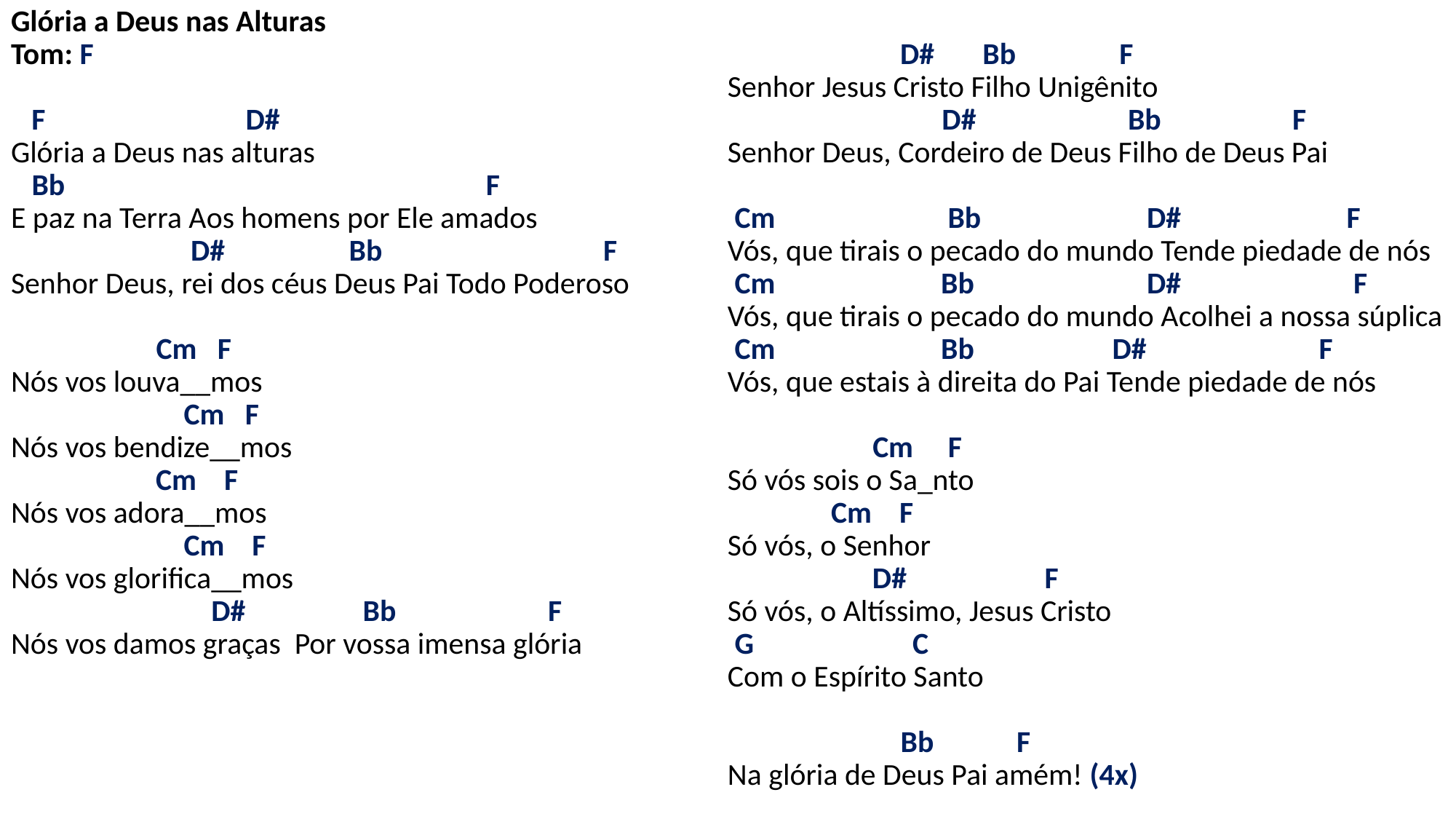

# Glória a Deus nas Alturas Tom: F F                             D# Glória a Deus nas alturas Bb                                                             F E paz na Terra Aos homens por Ele amados D#                  Bb                                F Senhor Deus, rei dos céus Deus Pai Todo Poderoso Cm   F Nós vos louva__mos Cm   F Nós vos bendize__mos Cm    F Nós vos adora__mos Cm    F Nós vos glorifica__mos D#                 Bb                      F Nós vos damos graças  Por vossa imensa glória D#       Bb               F Senhor Jesus Cristo Filho Unigênito D#                      Bb                   F Senhor Deus, Cordeiro de Deus Filho de Deus Pai Cm                         Bb                        D#                        F Vós, que tirais o pecado do mundo Tende piedade de nós Cm                        Bb                         D#                         F Vós, que tirais o pecado do mundo Acolhei a nossa súplica Cm                        Bb                    D#                         F Vós, que estais à direita do Pai Tende piedade de nós Cm     F Só vós sois o Sa_nto Cm    F Só vós, o Senhor D#                    F Só vós, o Altíssimo, Jesus Cristo G                       C Com o Espírito Santo Bb            F Na glória de Deus Pai amém! (4x)